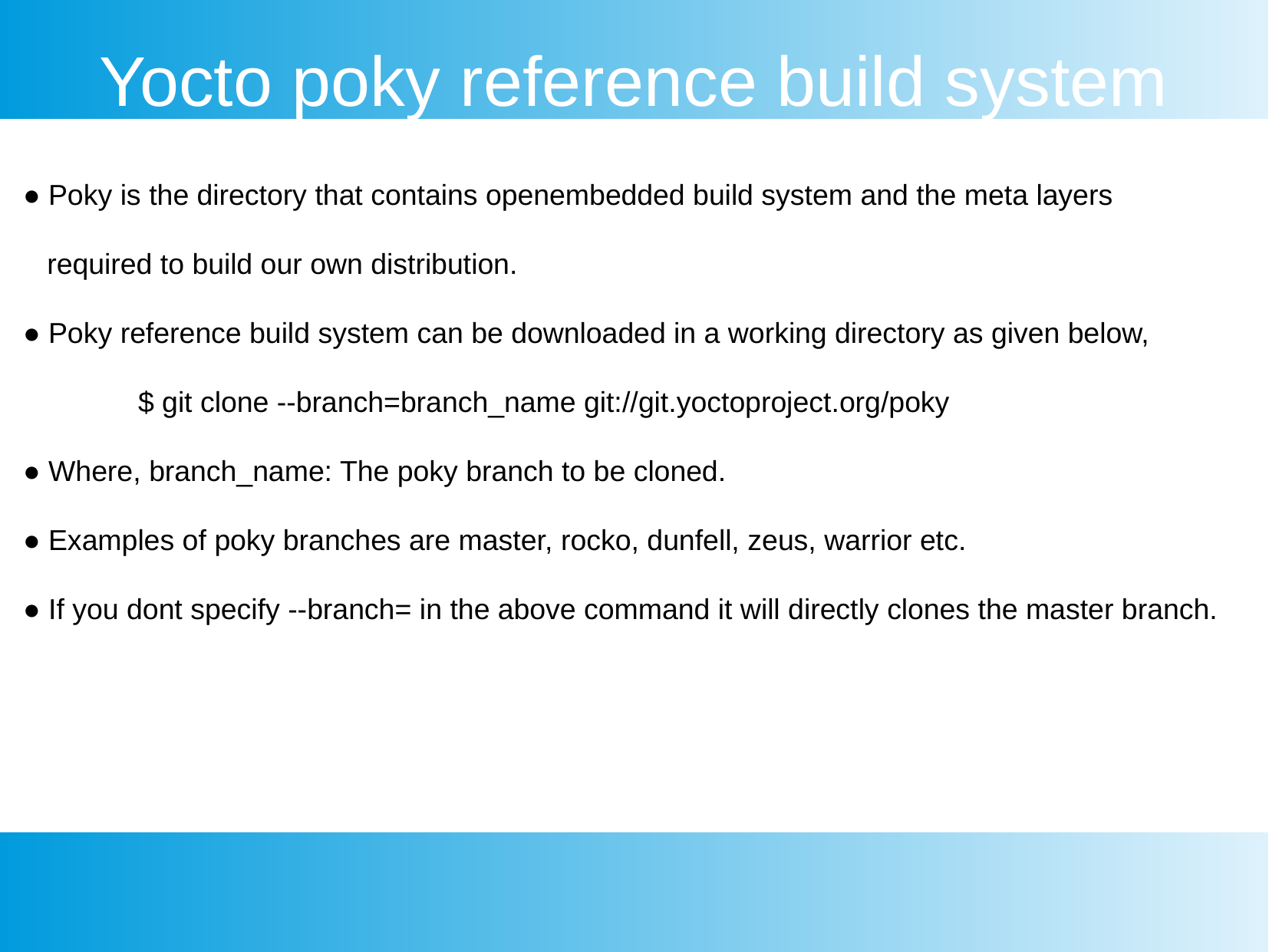

Yocto poky reference build system
● Poky is the directory that contains openembedded build system and the meta layers
   required to build our own distribution.
● Poky reference build system can be downloaded in a working directory as given below,
	$ git clone --branch=branch_name git://git.yoctoproject.org/poky
● Where, branch_name: The poky branch to be cloned.
● Examples of poky branches are master, rocko, dunfell, zeus, warrior etc.
● If you dont specify --branch= in the above command it will directly clones the master branch.